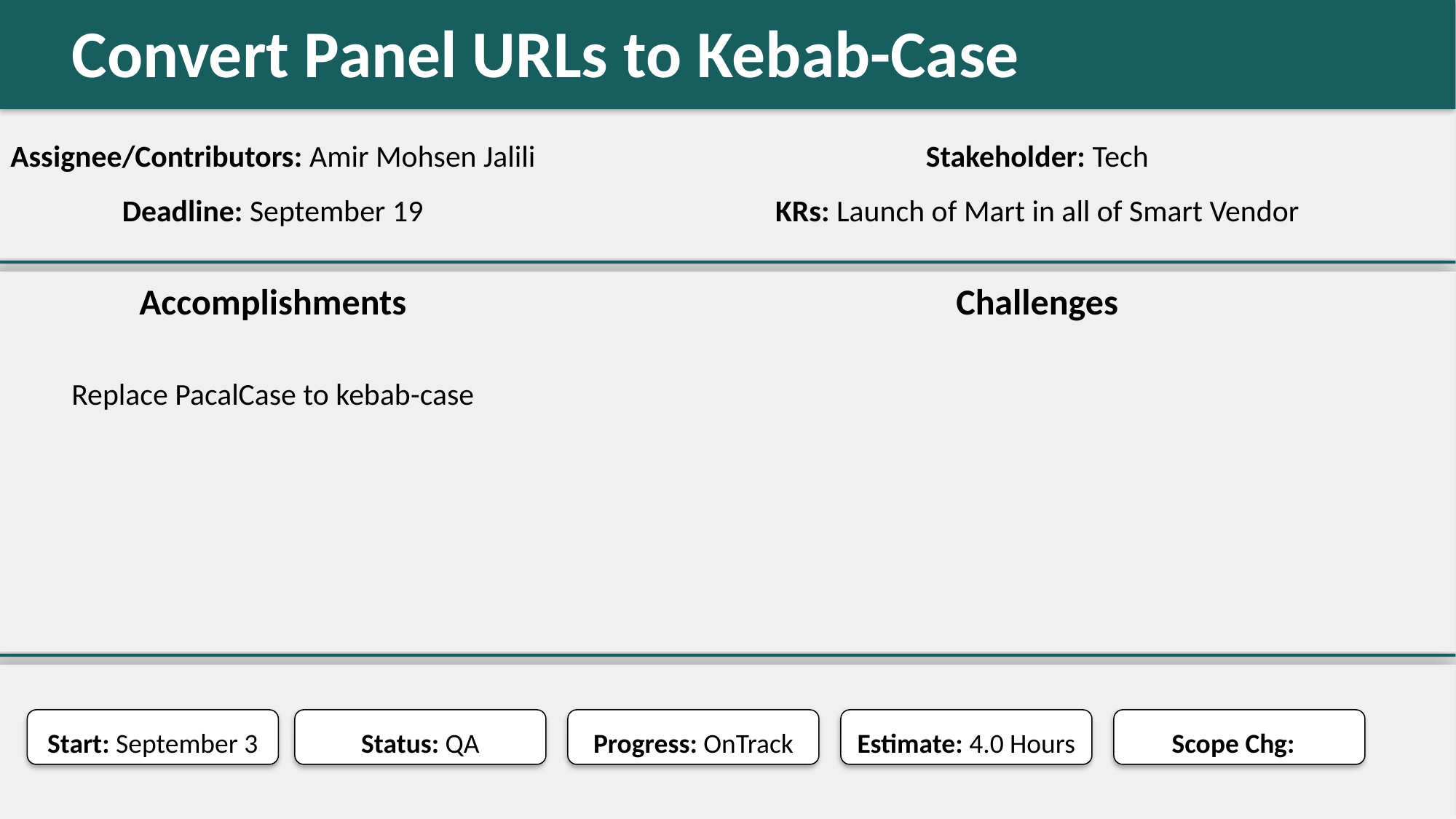

Convert Panel URLs to Kebab-Case
#

Assignee/Contributors: Amir Mohsen Jalili

Stakeholder: Tech

Deadline: September 19

KRs: Launch of Mart in all of Smart Vendor

Accomplishments
Challenges

Replace PacalCase to kebab-case

Start: September 3

Status: QA

Progress: OnTrack

Estimate: 4.0 Hours

Scope Chg: